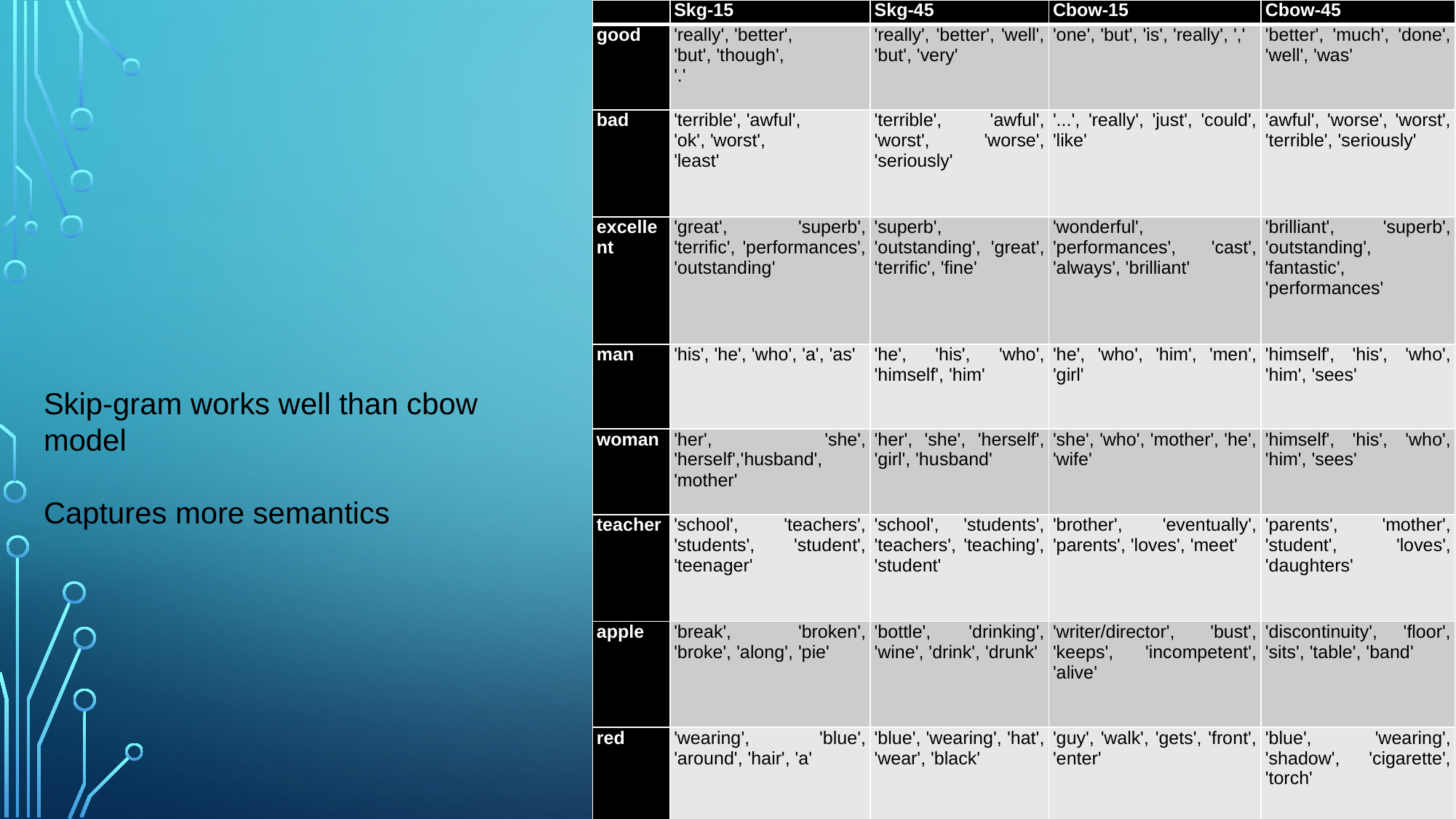

|  | Skg-15 | Skg-45 | Cbow-15 | Cbow-45 |
| --- | --- | --- | --- | --- |
| good | 'really', 'better', 'but', 'though', '.' | 'really', 'better', 'well', 'but', 'very' | 'one', 'but', 'is', 'really', ',' | 'better', 'much', 'done', 'well', 'was' |
| bad | 'terrible', 'awful', 'ok', 'worst', 'least' | 'terrible', 'awful', 'worst', 'worse', 'seriously' | '...', 'really', 'just', 'could', 'like' | 'awful', 'worse', 'worst', 'terrible', 'seriously' |
| excellent | 'great', 'superb', 'terrific', 'performances', 'outstanding' | 'superb', 'outstanding', 'great', 'terrific', 'fine' | 'wonderful', 'performances', 'cast', 'always', 'brilliant' | 'brilliant', 'superb', 'outstanding', 'fantastic', 'performances' |
| man | 'his', 'he', 'who', 'a', 'as' | 'he', 'his', 'who', 'himself', 'him' | 'he', 'who', 'him', 'men', 'girl' | 'himself', 'his', 'who', 'him', 'sees' |
| woman | 'her', 'she', 'herself','husband', 'mother' | 'her', 'she', 'herself', 'girl', 'husband' | 'she', 'who', 'mother', 'he', 'wife' | 'himself', 'his', 'who', 'him', 'sees' |
| teacher | 'school', 'teachers', 'students', 'student', 'teenager' | 'school', 'students', 'teachers', 'teaching', 'student' | 'brother', 'eventually', 'parents', 'loves', 'meet' | 'parents', 'mother', 'student', 'loves', 'daughters' |
| apple | 'break', 'broken', 'broke', 'along', 'pie' | 'bottle', 'drinking', 'wine', 'drink', 'drunk' | 'writer/director', 'bust', 'keeps', 'incompetent', 'alive' | 'discontinuity', 'floor', 'sits', 'table', 'band' |
| red | 'wearing', 'blue', 'around', 'hair', 'a' | 'blue', 'wearing', 'hat', 'wear', 'black' | 'guy', 'walk', 'gets', 'front', 'enter' | 'blue', 'wearing', 'shadow', 'cigarette', 'torch' |
#
Skip-gram works well than cbow model

Captures more semantics